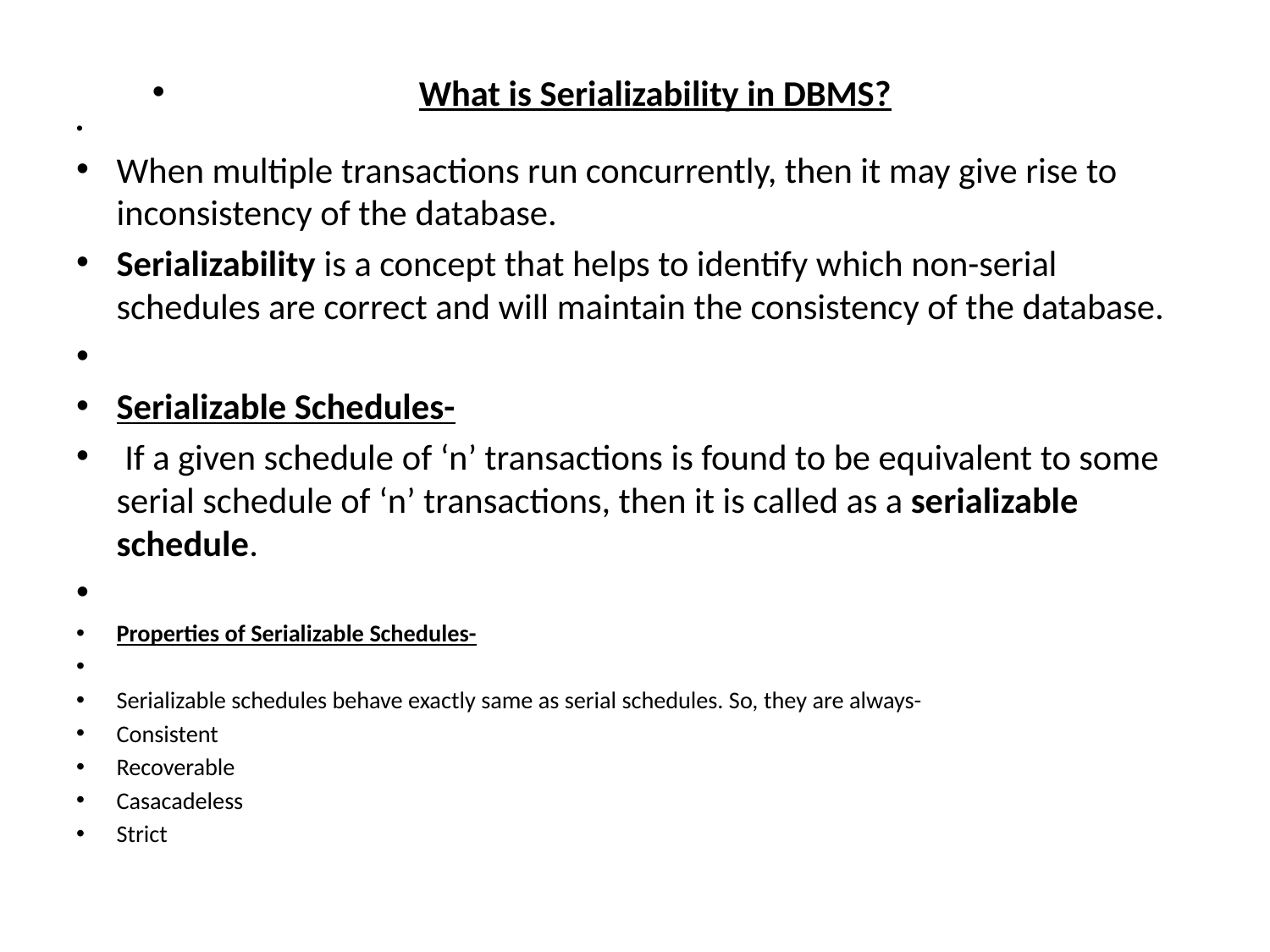

What is Serializability in DBMS?

When multiple transactions run concurrently, then it may give rise to inconsistency of the database.
Serializability is a concept that helps to identify which non-serial schedules are correct and will maintain the consistency of the database.

Serializable Schedules-
 If a given schedule of ‘n’ transactions is found to be equivalent to some serial schedule of ‘n’ transactions, then it is called as a serializable schedule.

Properties of Serializable Schedules-

Serializable schedules behave exactly same as serial schedules. So, they are always-
Consistent
Recoverable
Casacadeless
Strict